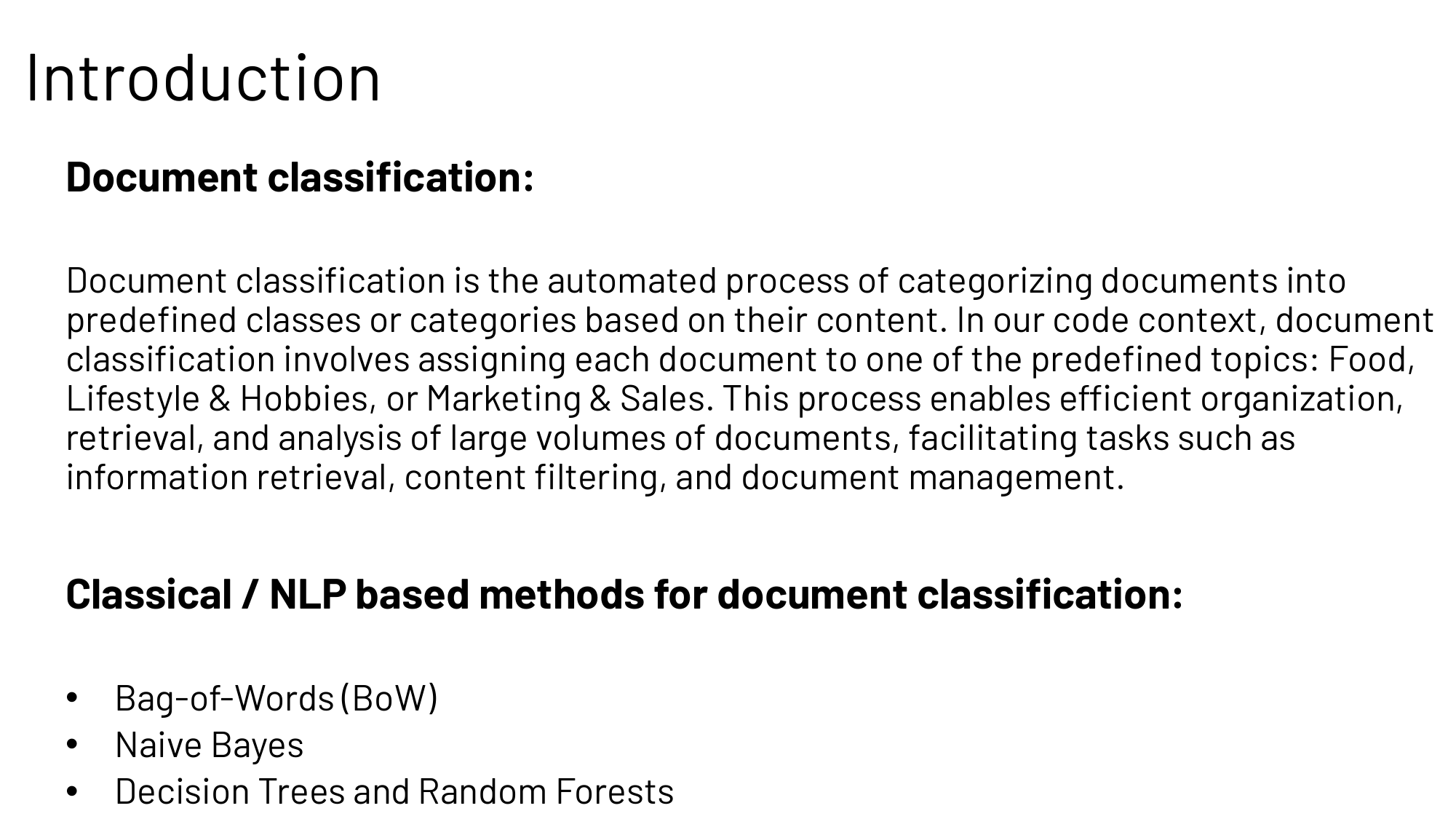

# Introduction
Document classification:

Document classification is the automated process of categorizing documents into predefined classes or categories based on their content. In our code context, document classification involves assigning each document to one of the predefined topics: Food, Lifestyle & Hobbies, or Marketing & Sales. This process enables efficient organization, retrieval, and analysis of large volumes of documents, facilitating tasks such as information retrieval, content filtering, and document management.

Classical / NLP based methods for document classification:

   Bag-of-Words (BoW)
   Naive Bayes
   Decision Trees and Random Forests